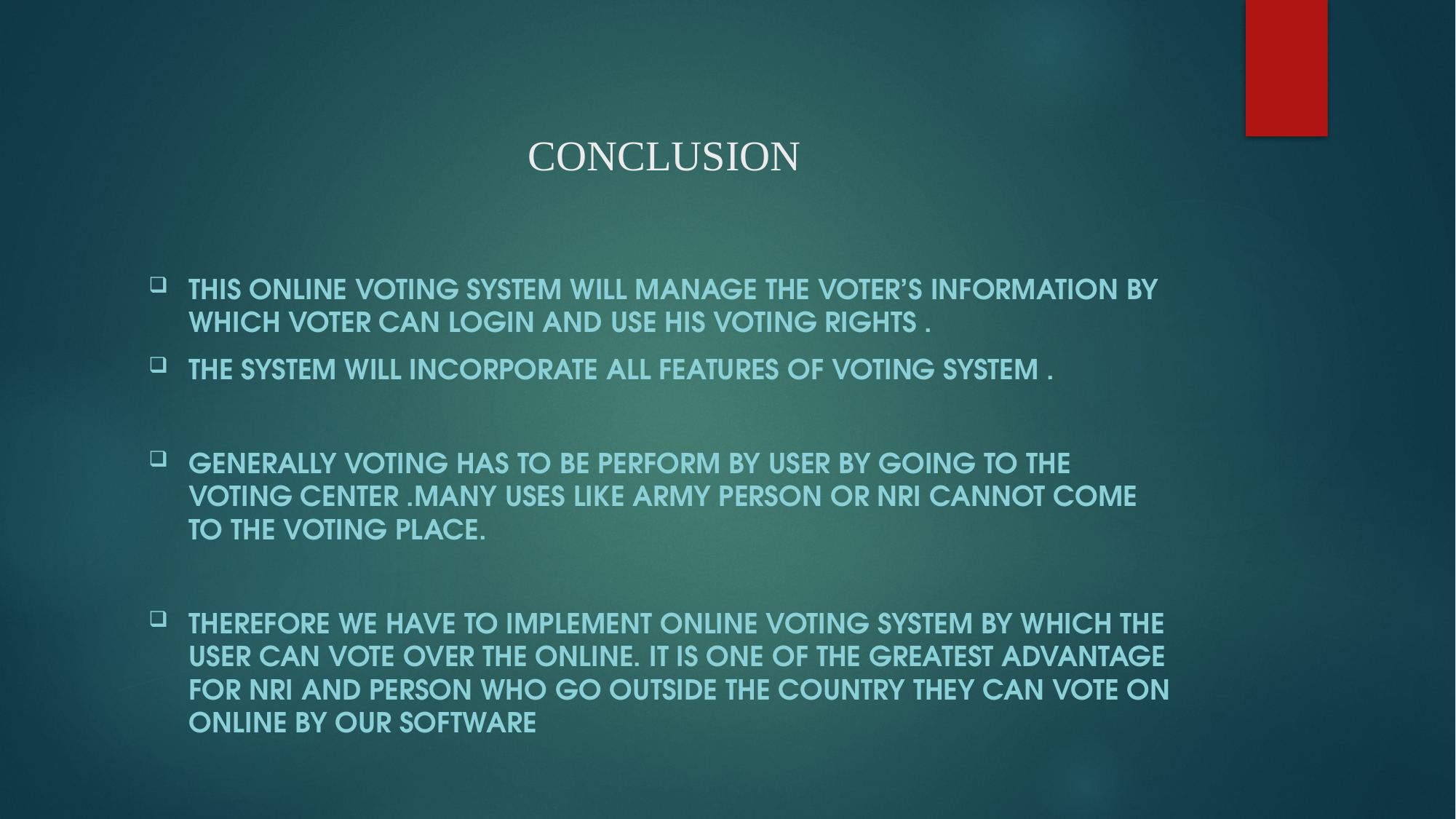

# CONCLUSION
this Online Voting system will manage the Voter’s information by which voter can login and use his voting rights .
The system will incorporate all features of Voting system .

Generally voting has to be perform by user by going to the voting center .Many uses like army person or NRI cannot come to the voting place.

Therefore we have to implement online voting system by which the user can vote over the online. It is one of the greatest advantage for NRI and person who go outside the country they can vote on online by our software